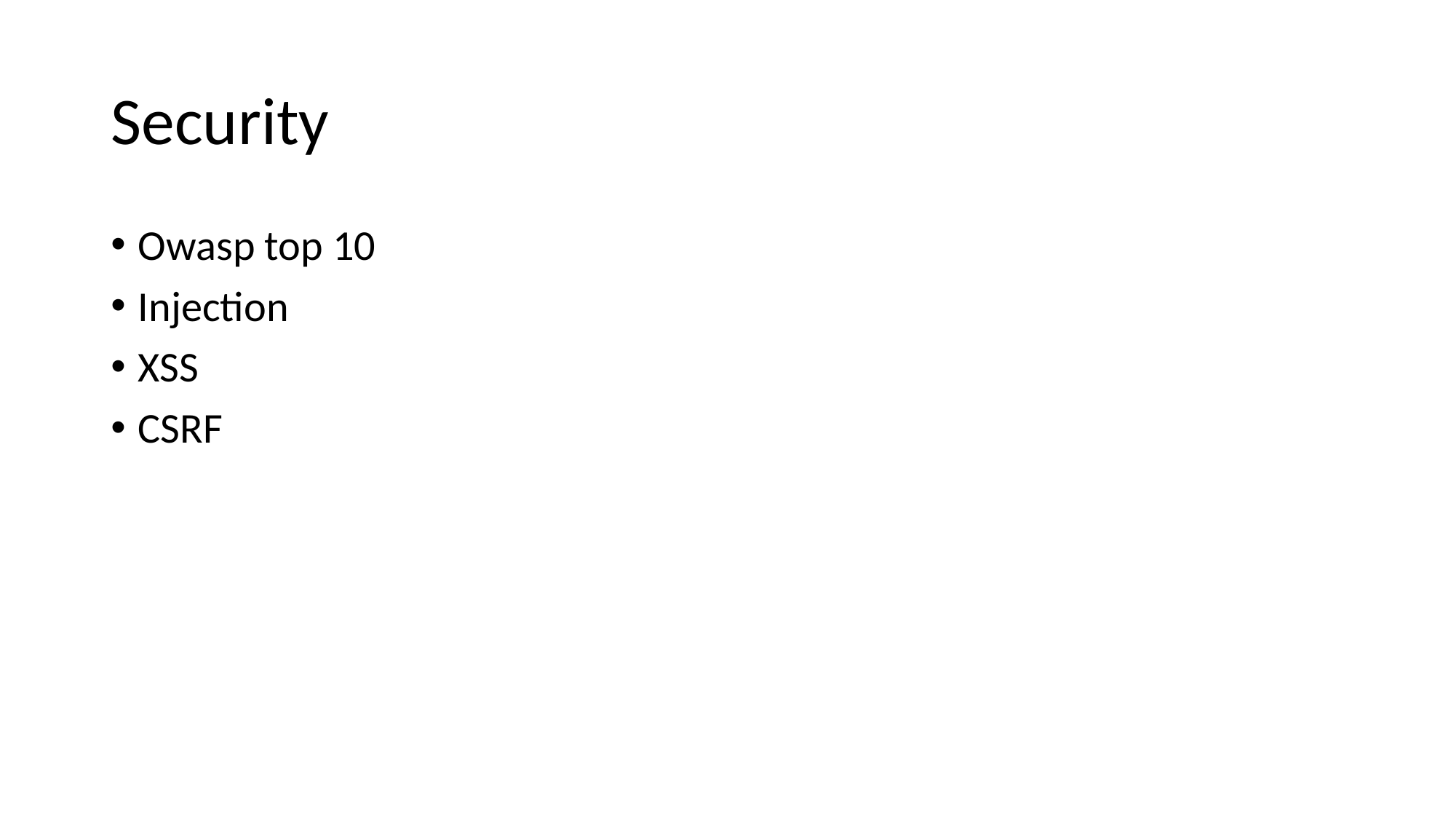

# Security
Owasp top 10
Injection
XSS
CSRF